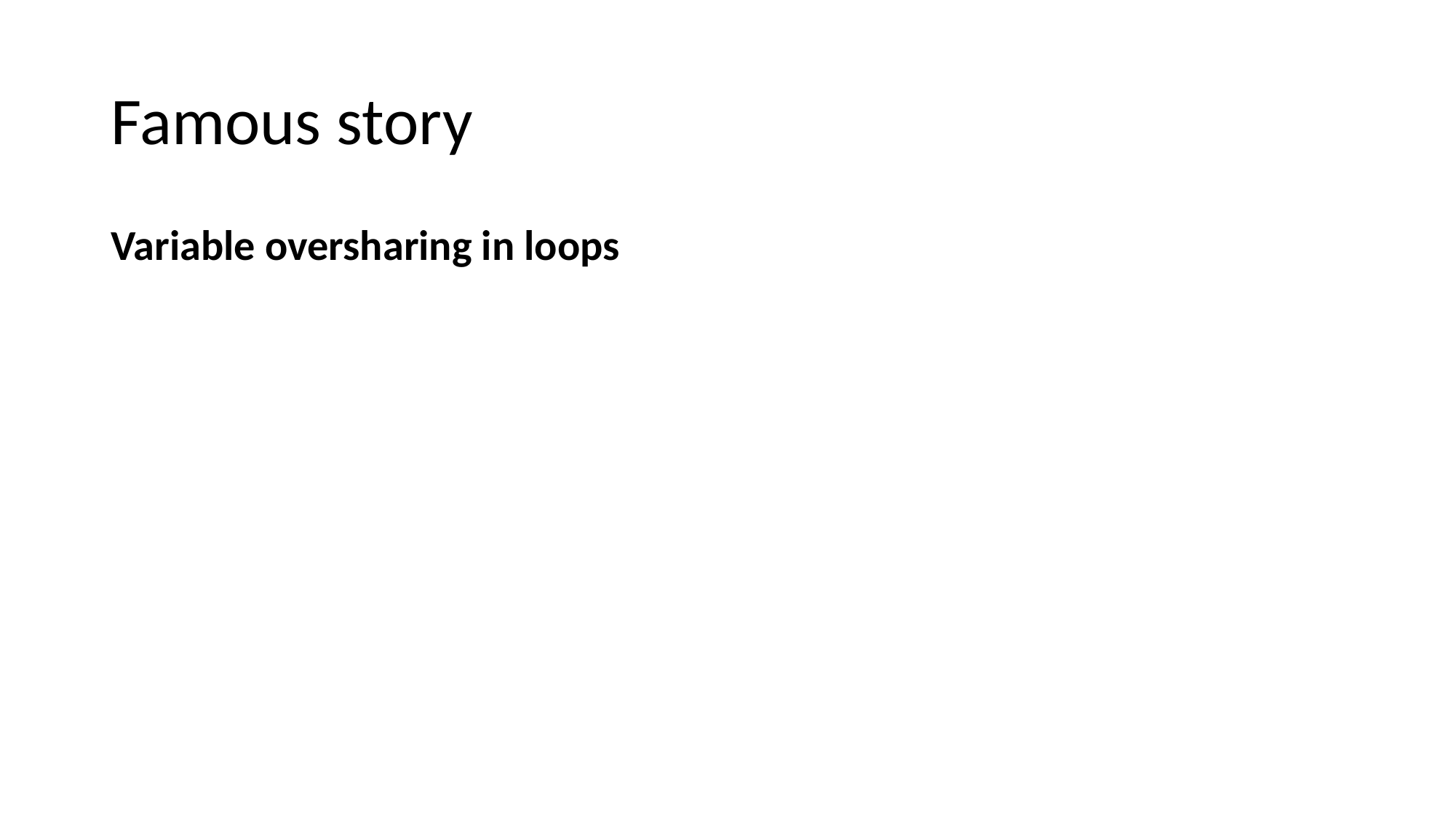

# Famous story
Variable oversharing in loops